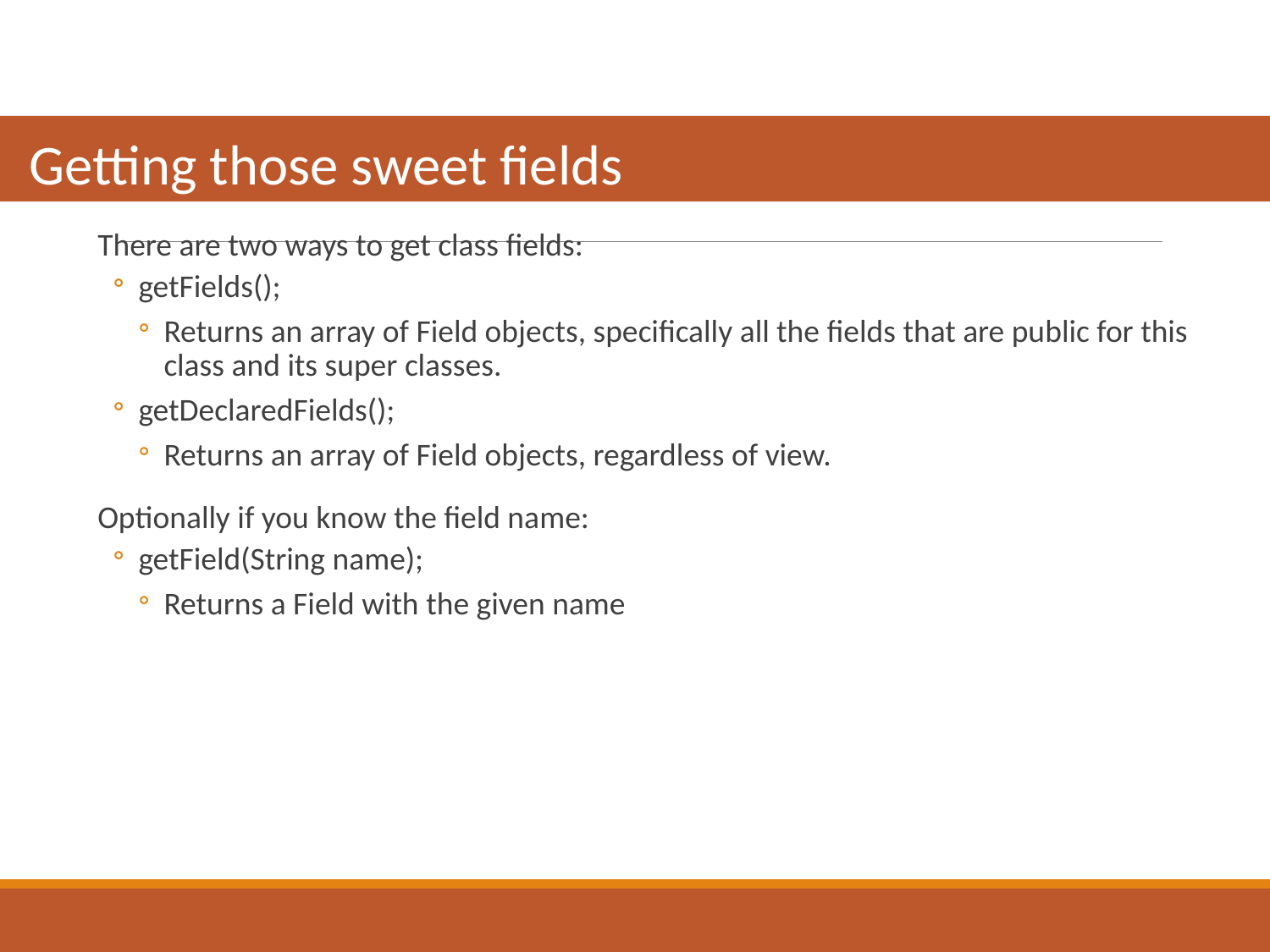

Getting those sweet fields
There are two ways to get class fields:
getFields();
Returns an array of Field objects, specifically all the fields that are public for this class and its super classes.
getDeclaredFields();
Returns an array of Field objects, regardless of view.
Optionally if you know the field name:
getField(String name);
Returns a Field with the given name